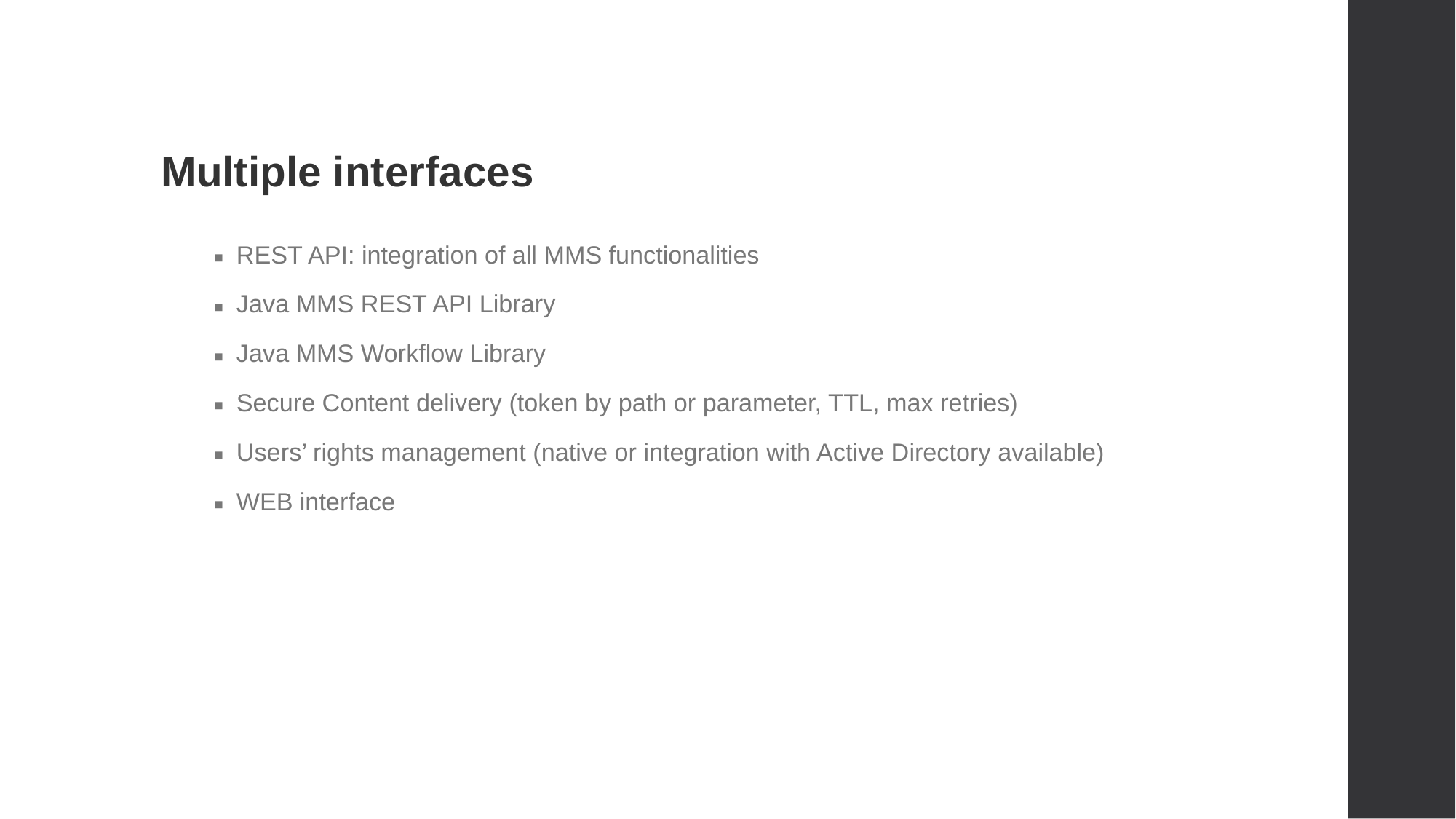

Multiple interfaces
REST API: integration of all MMS functionalities
Java MMS REST API Library
Java MMS Workflow Library
Secure Content delivery (token by path or parameter, TTL, max retries)
Users’ rights management (native or integration with Active Directory available)
WEB interface